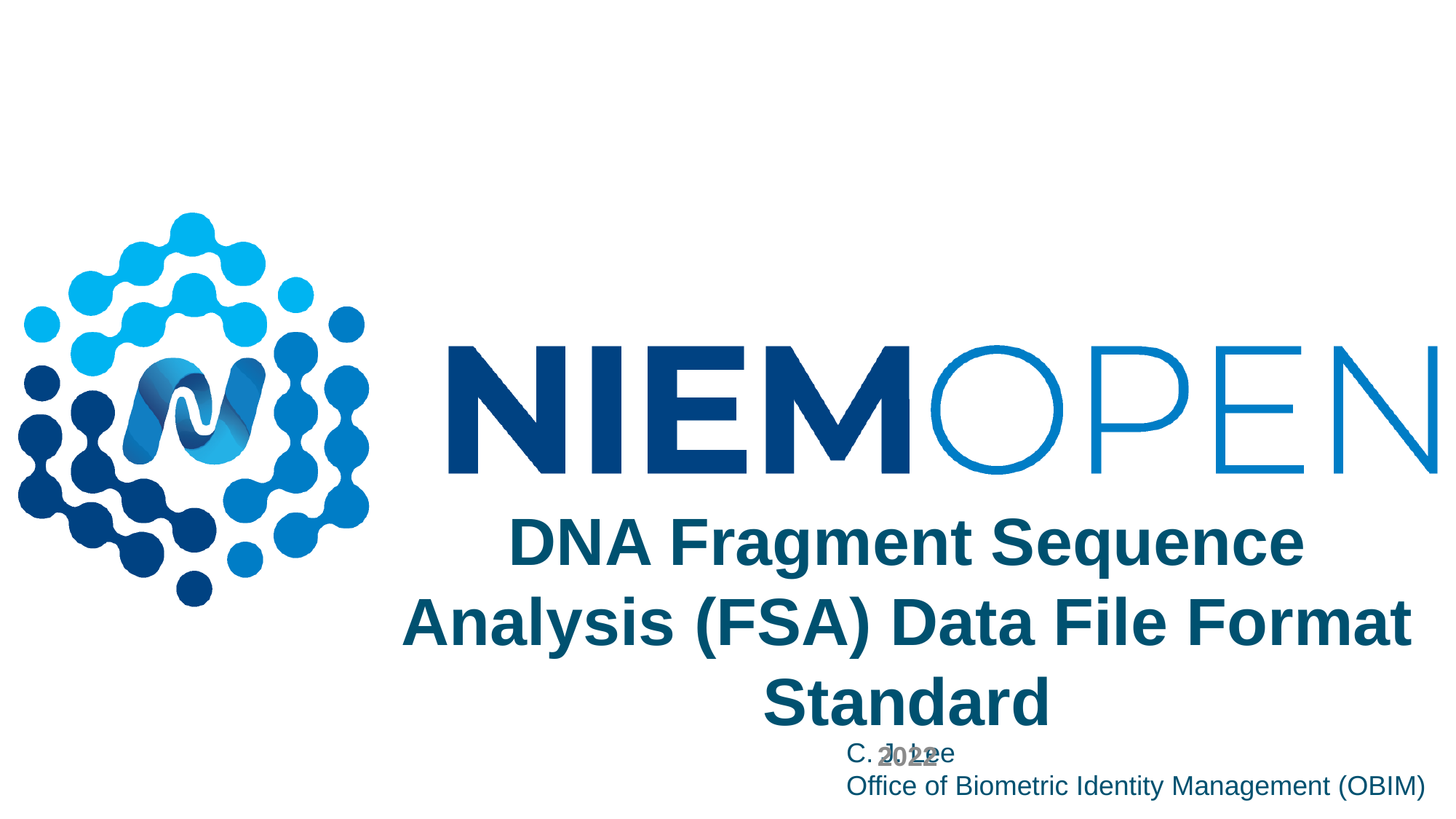

DNA Fragment Sequence Analysis (FSA) Data File Format Standard
2022
C. J. Lee
Office of Biometric Identity Management (OBIM)